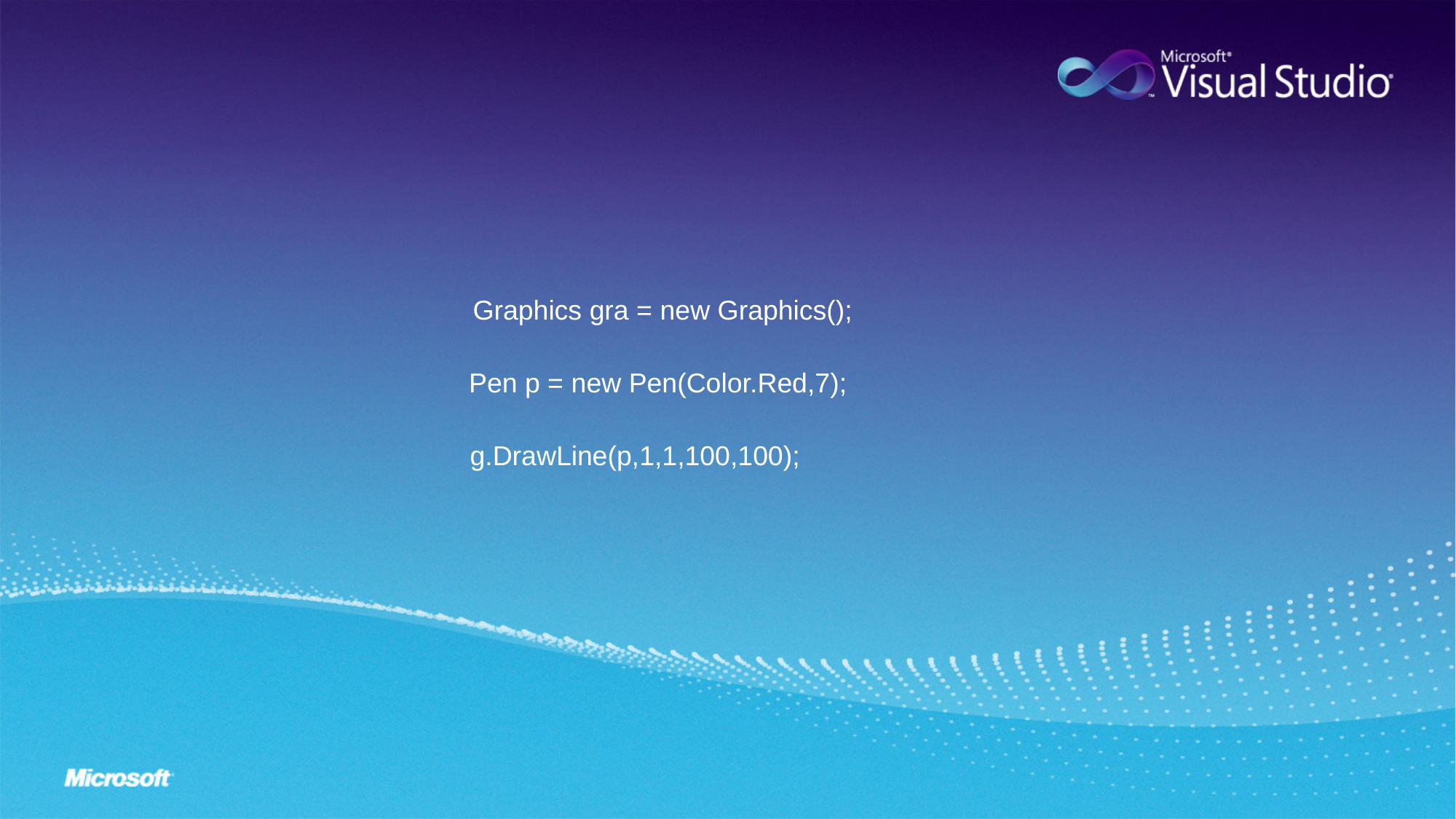

Graphics gra = new Graphics();
Pen p = new Pen(Color.Red,7);
g.DrawLine(p,1,1,100,100);